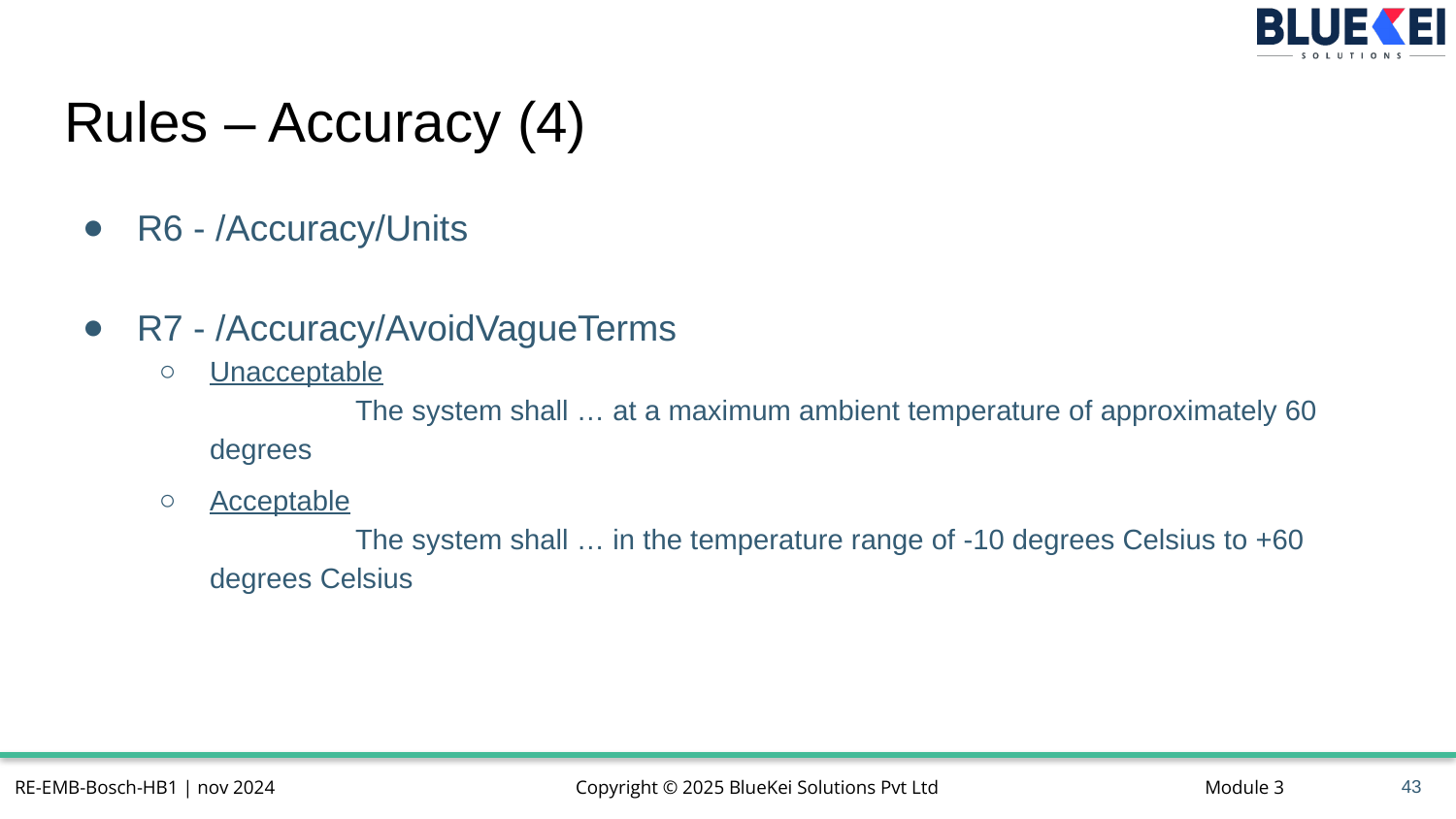

# Rules – Accuracy (4)
R6 - /Accuracy/Units

R7 - /Accuracy/AvoidVagueTerms
Unacceptable
	The system shall … at a maximum ambient temperature of approximately 60 	degrees
Acceptable
	The system shall … in the temperature range of -10 degrees Celsius to +60 	degrees Celsius

43